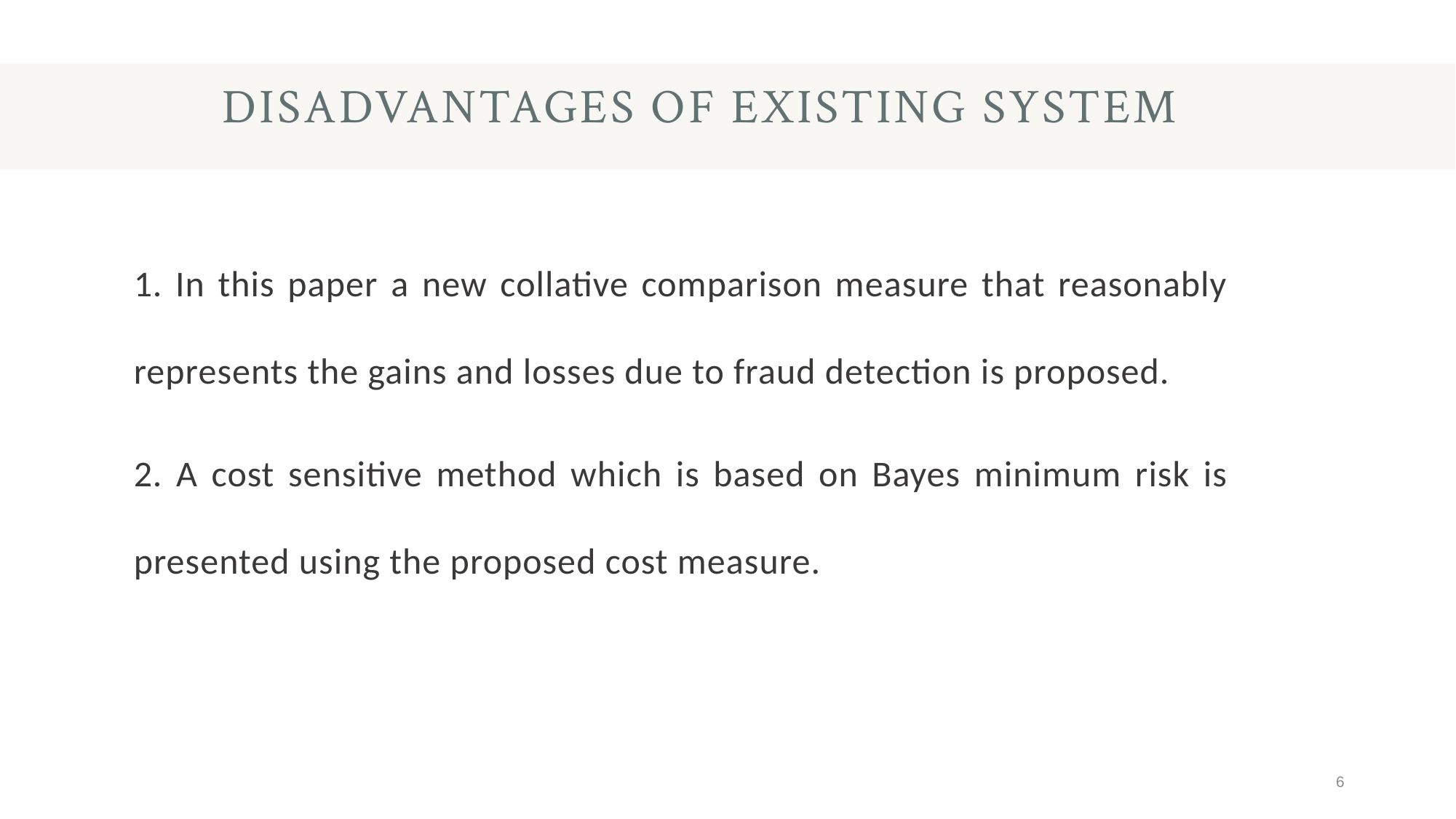

# DISADVANTAGES OF EXISTING SYSTEM
1. In this paper a new collative comparison measure that reasonably represents the gains and losses due to fraud detection is proposed.
2. A cost sensitive method which is based on Bayes minimum risk is presented using the proposed cost measure.

6